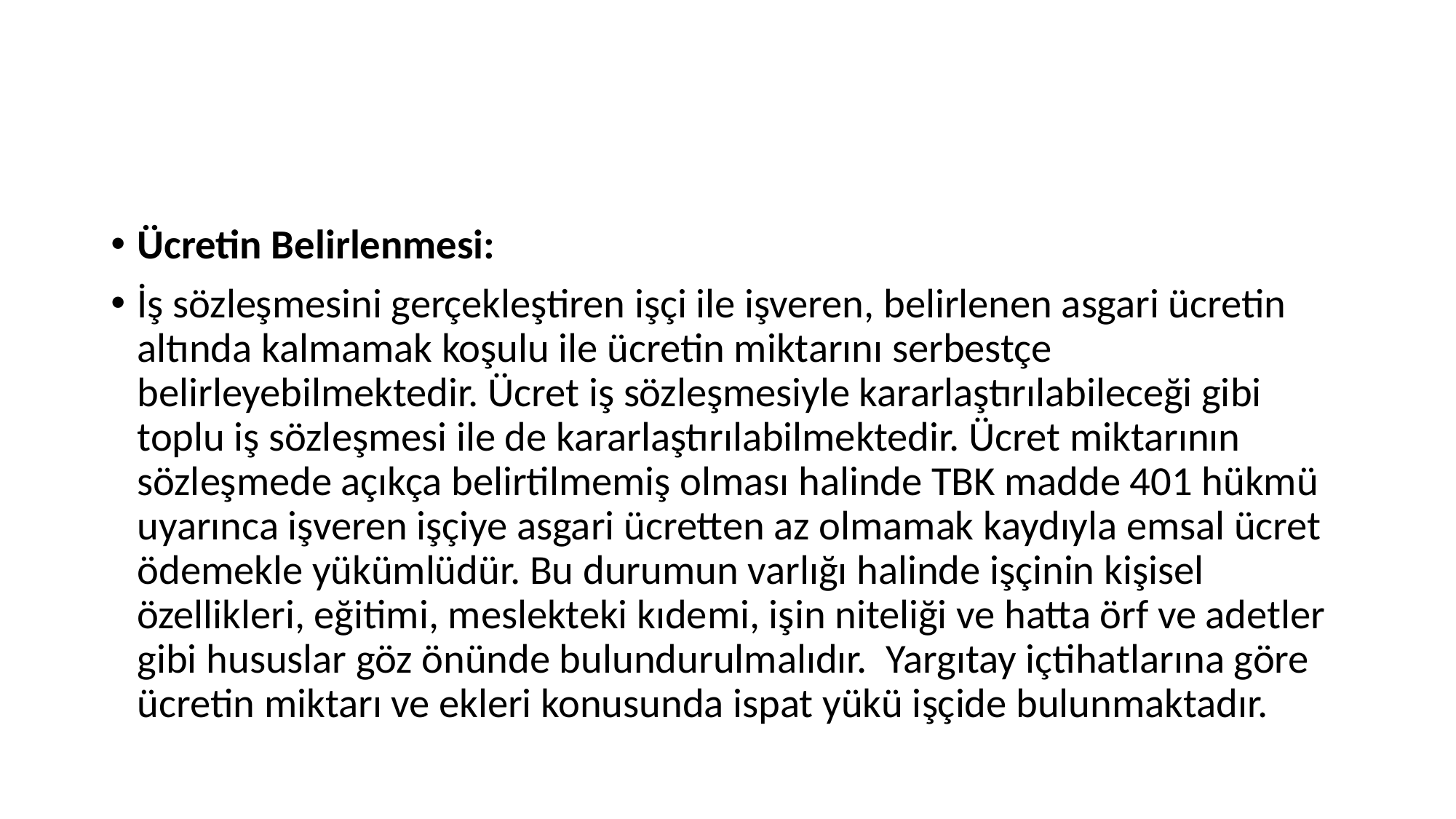

#
Ücretin Belirlenmesi:
İş sözleşmesini gerçekleştiren işçi ile işveren, belirlenen asgari ücretin altında kalmamak koşulu ile ücretin miktarını serbestçe belirleyebilmektedir. Ücret iş sözleşmesiyle kararlaştırılabileceği gibi toplu iş sözleşmesi ile de kararlaştırılabilmektedir. Ücret miktarının sözleşmede açıkça belirtilmemiş olması halinde TBK madde 401 hükmü uyarınca işveren işçiye asgari ücretten az olmamak kaydıyla emsal ücret ödemekle yükümlüdür. Bu durumun varlığı halinde işçinin kişisel özellikleri, eğitimi, meslekteki kıdemi, işin niteliği ve hatta örf ve adetler gibi hususlar göz önünde bulundurulmalıdır.  Yargıtay içtihatlarına göre ücretin miktarı ve ekleri konusunda ispat yükü işçide bulunmaktadır.